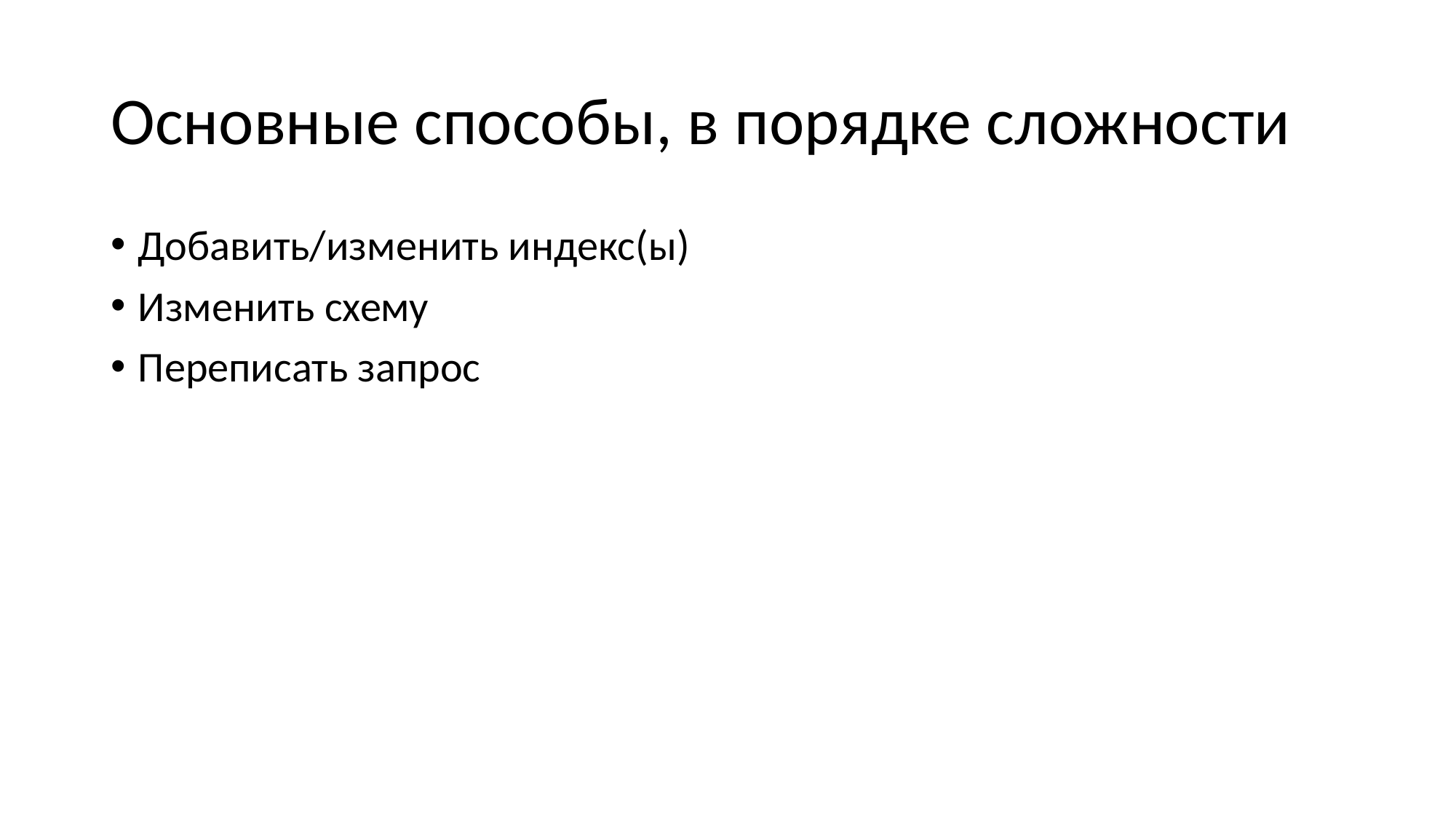

# Основные способы, в порядке сложности
Добавить/изменить индекс(ы)
Изменить схему
Переписать запрос